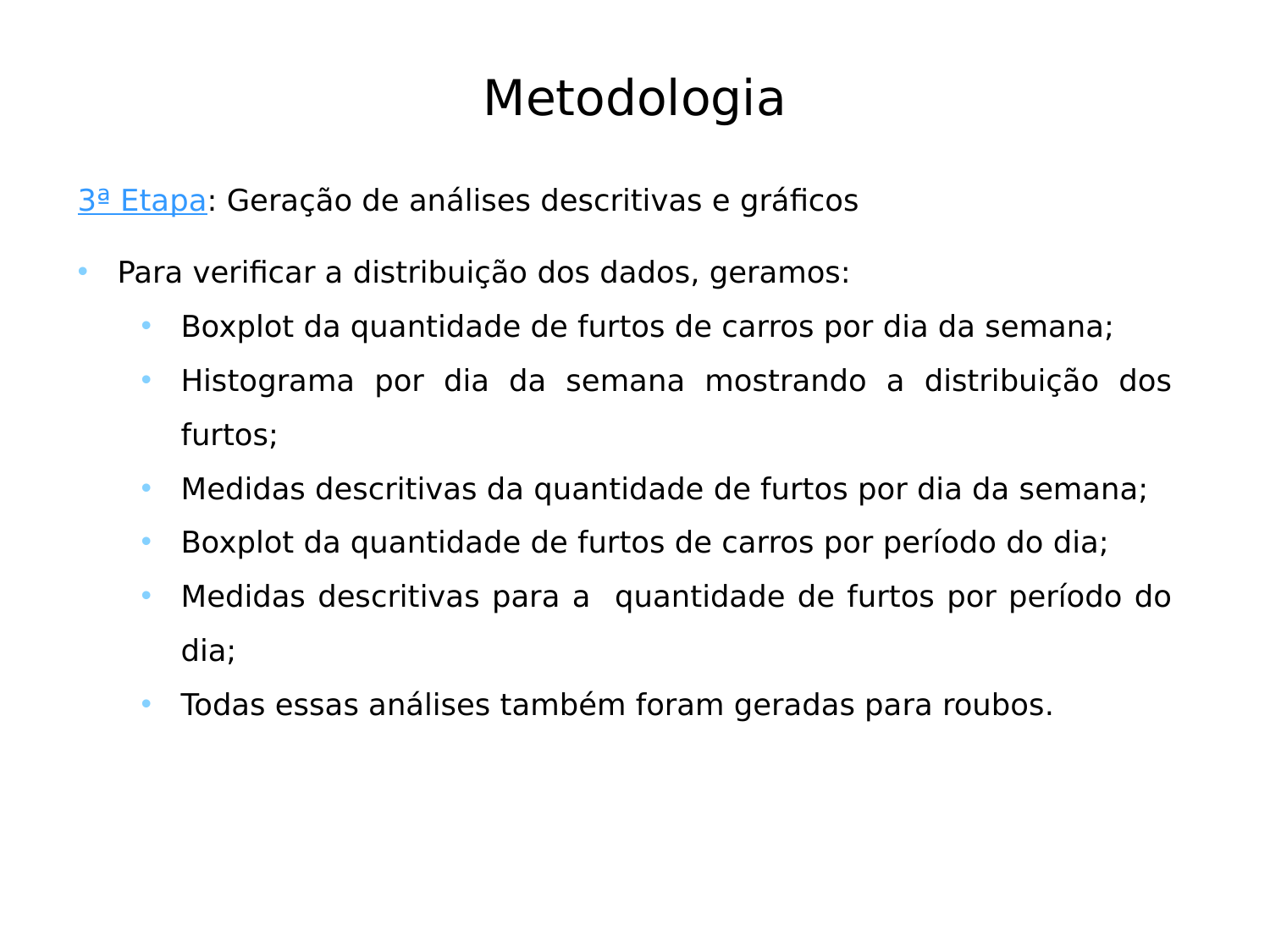

# Metodologia
3ª Etapa: Geração de análises descritivas e gráficos

Para verificar a distribuição dos dados, geramos:
Boxplot da quantidade de furtos de carros por dia da semana;
Histograma por dia da semana mostrando a distribuição dos furtos;
Medidas descritivas da quantidade de furtos por dia da semana;
Boxplot da quantidade de furtos de carros por período do dia;
Medidas descritivas para a  quantidade de furtos por período do dia;
Todas essas análises também foram geradas para roubos.